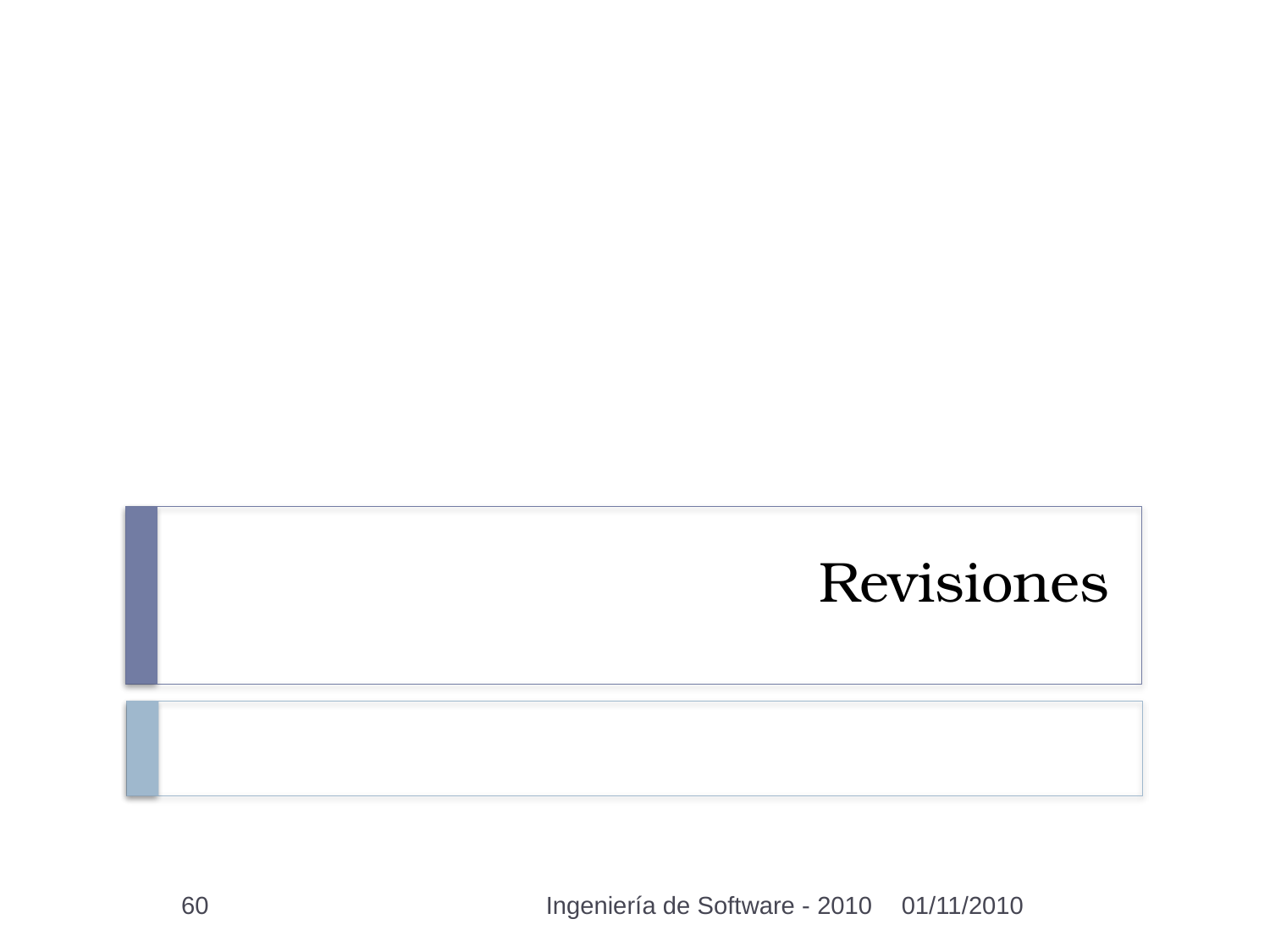

# Revisiones

60
Ingeniería de Software - 2010
01/11/2010